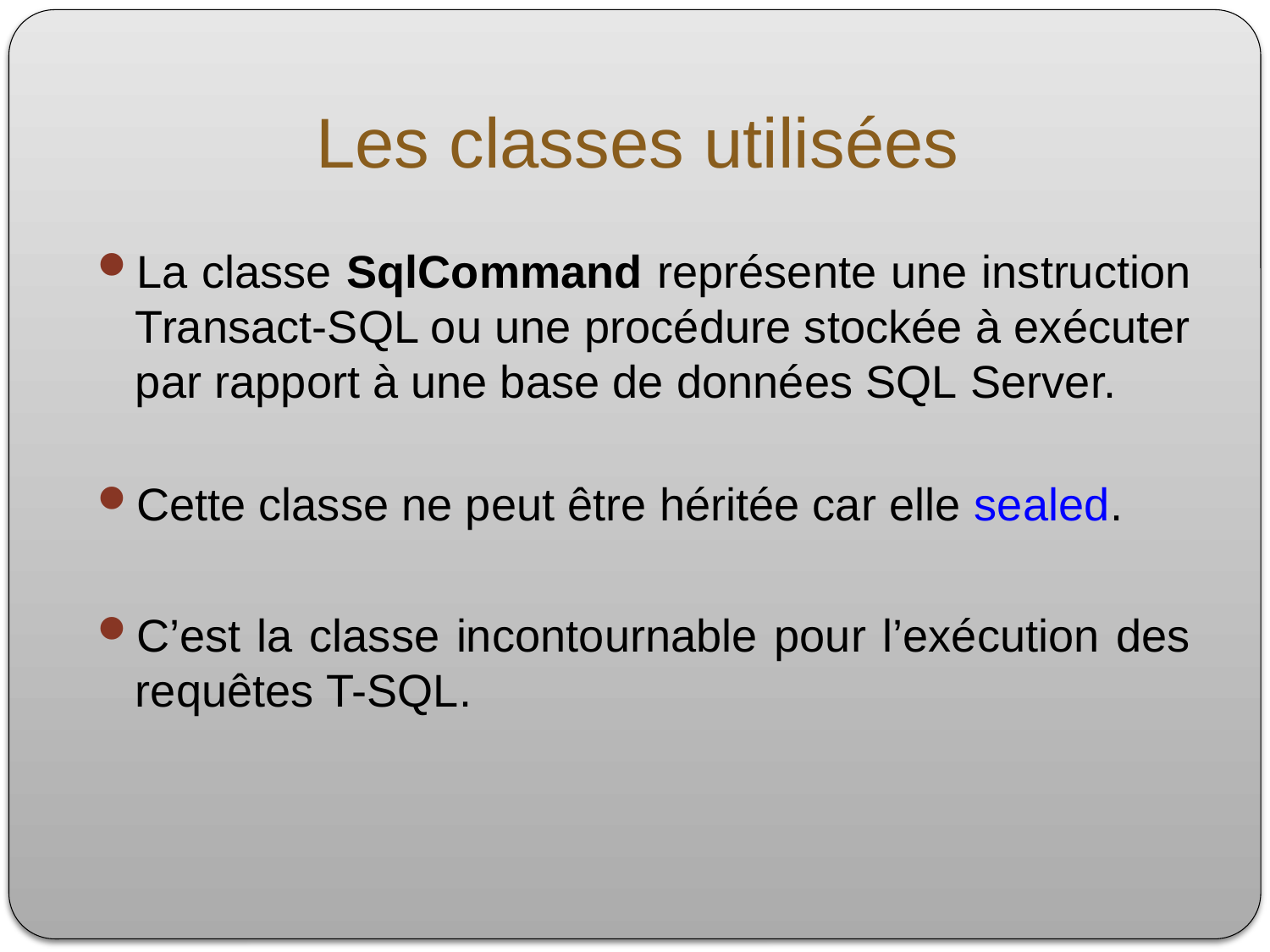

# Les classes utilisées
La classe SqlCommand représente une instruction Transact-SQL ou une procédure stockée à exécuter par rapport à une base de données SQL Server.

Cette classe ne peut être héritée car elle sealed.

C’est la classe incontournable pour l’exécution des requêtes T-SQL.